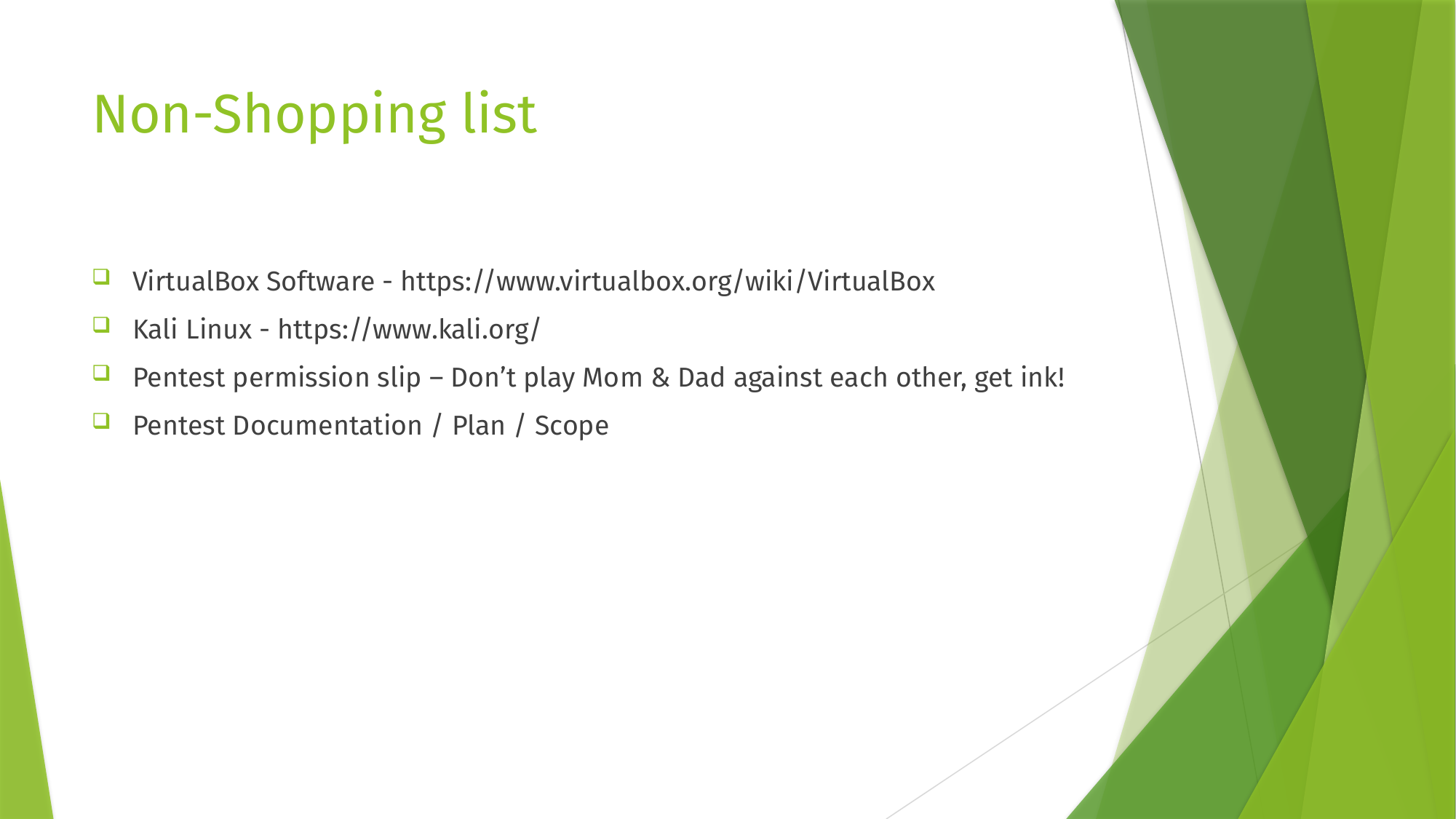

# Non-Shopping list
VirtualBox Software - https://www.virtualbox.org/wiki/VirtualBox
Kali Linux - https://www.kali.org/
Pentest permission slip – Don’t play Mom & Dad against each other, get ink!
Pentest Documentation / Plan / Scope